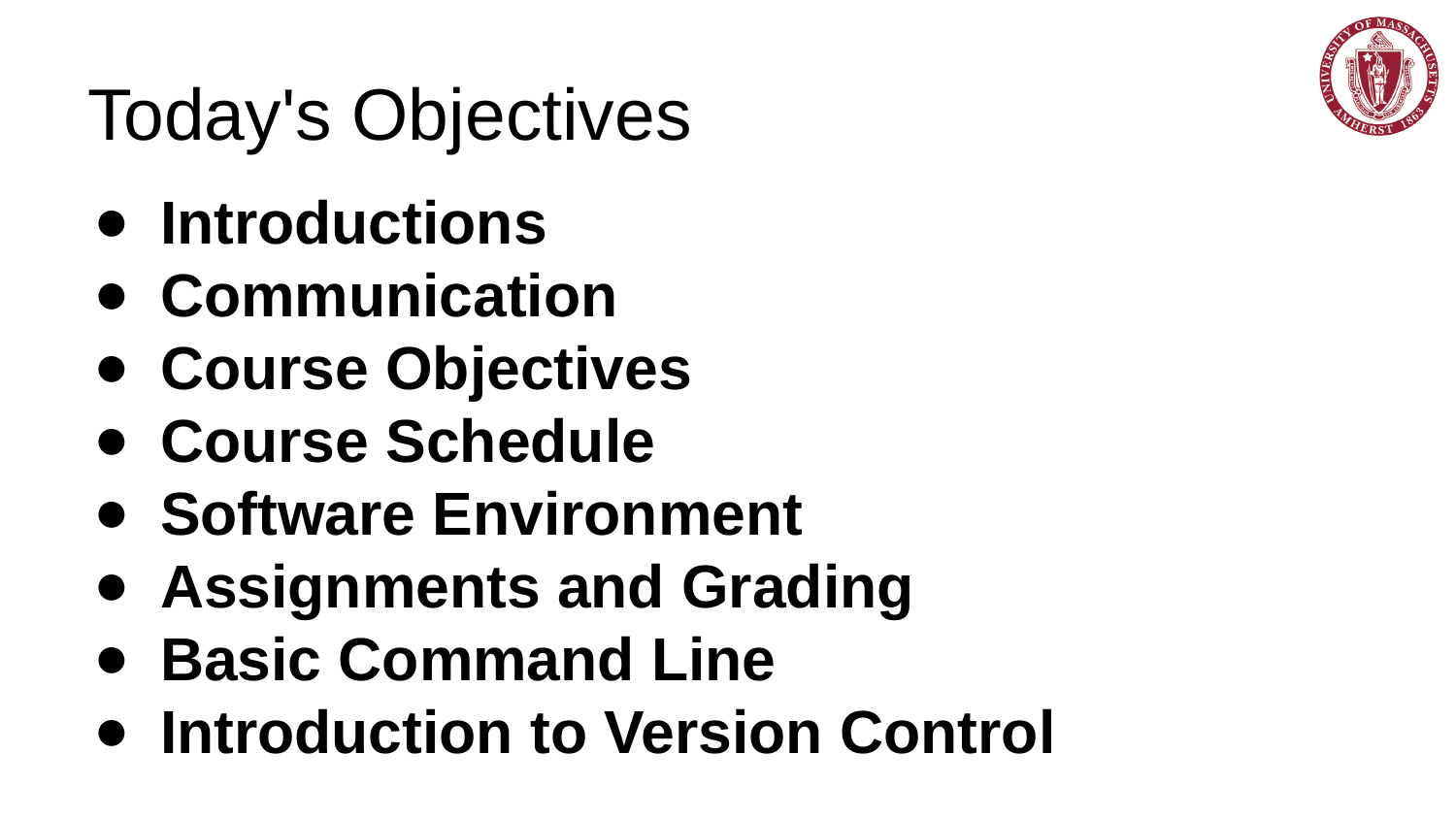

# Today's Objectives
Introductions
Communication
Course Objectives
Course Schedule
Software Environment
Assignments and Grading
Basic Command Line
Introduction to Version Control